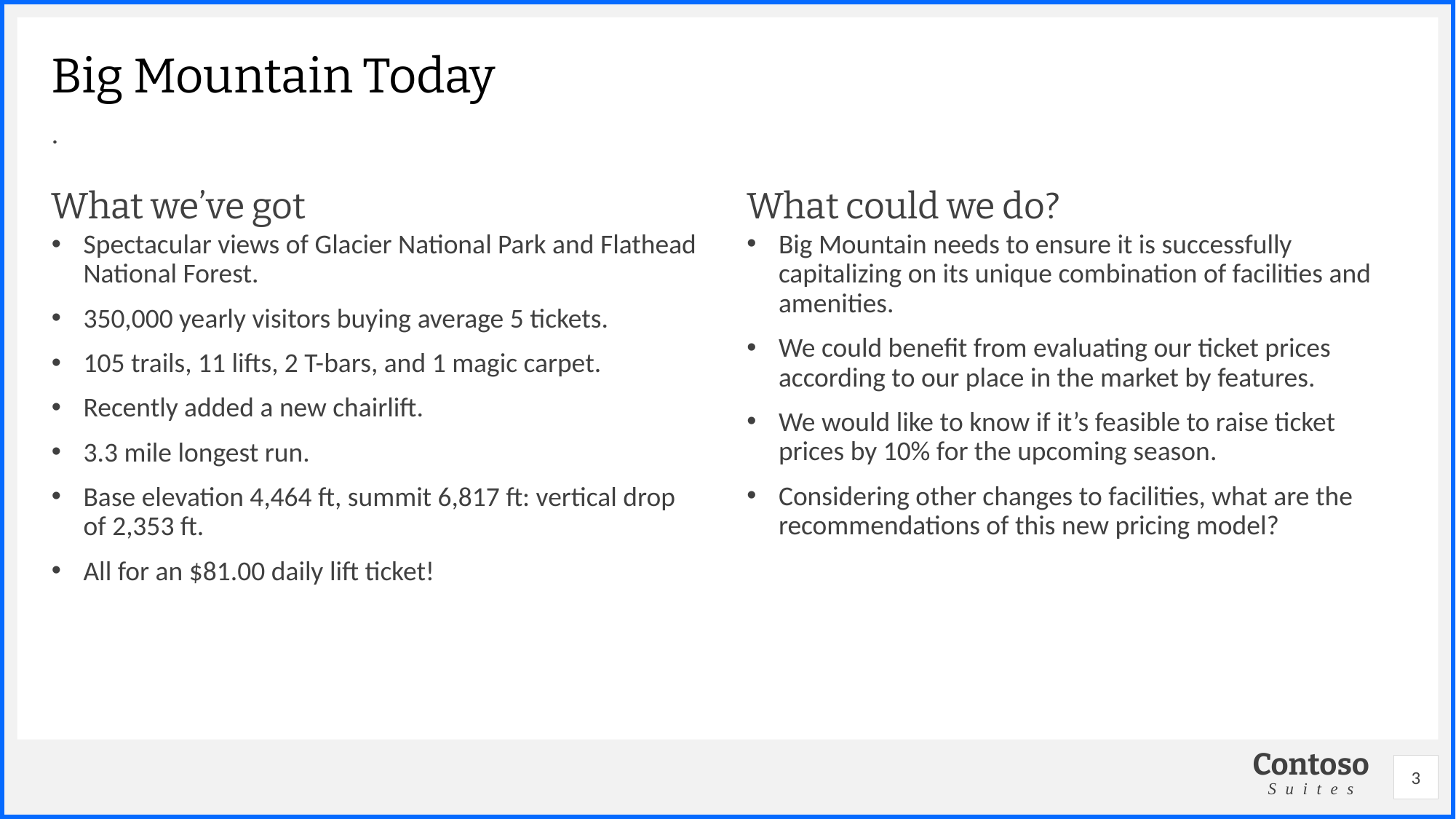

# Big Mountain Today
.
What we’ve got
What could we do?
Big Mountain needs to ensure it is successfully capitalizing on its unique combination of facilities and amenities.
We could benefit from evaluating our ticket prices according to our place in the market by features.
We would like to know if it’s feasible to raise ticket prices by 10% for the upcoming season.
Considering other changes to facilities, what are the recommendations of this new pricing model?

Spectacular views of Glacier National Park and Flathead National Forest.
350,000 yearly visitors buying average 5 tickets.
105 trails, 11 lifts, 2 T-bars, and 1 magic carpet.
Recently added a new chairlift.
3.3 mile longest run.
Base elevation 4,464 ft, summit 6,817 ft: vertical drop of 2,353 ft.
All for an $81.00 daily lift ticket!
3